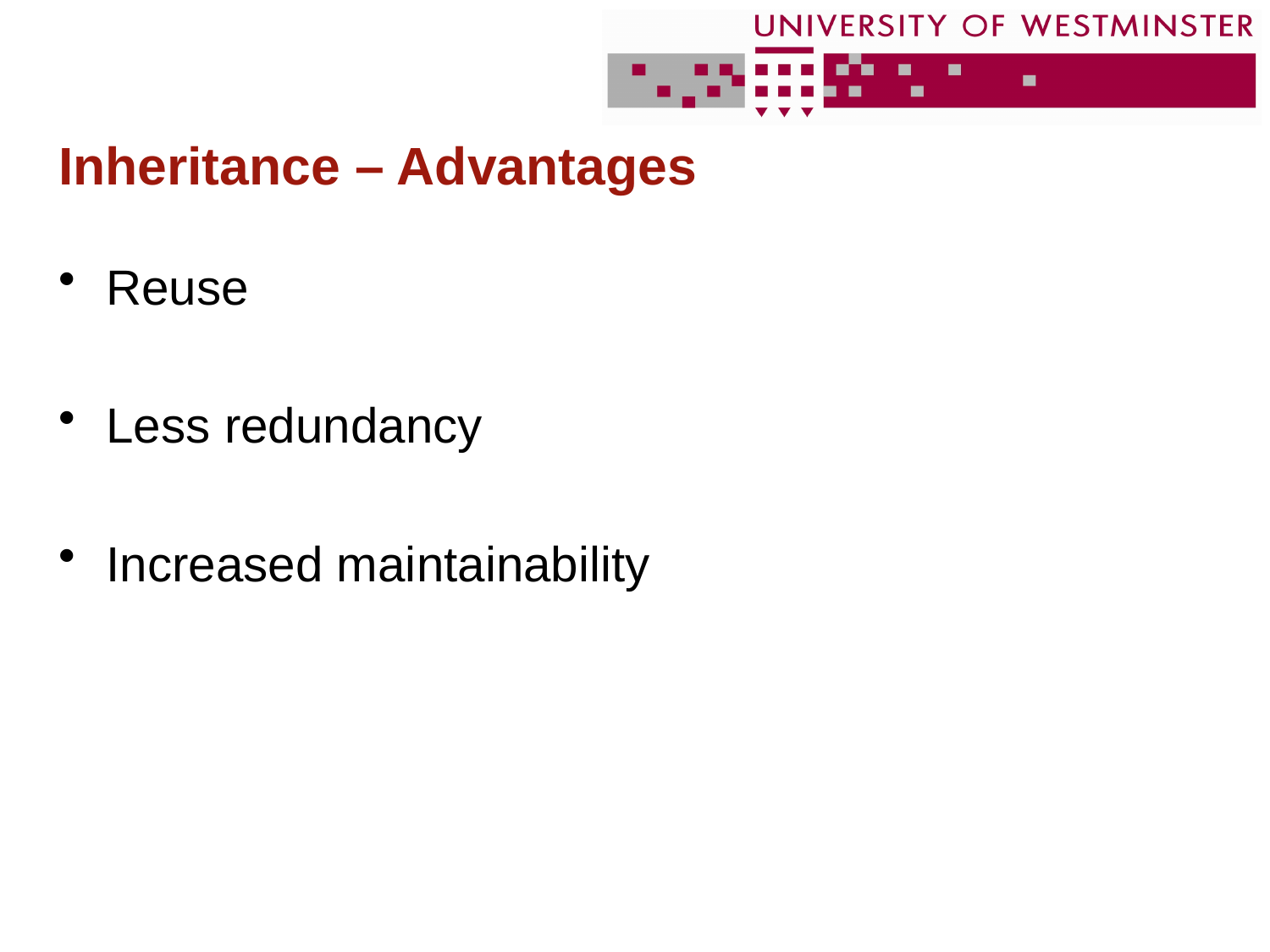

# Inheritance – Advantages
Reuse

Less redundancy

Increased maintainability